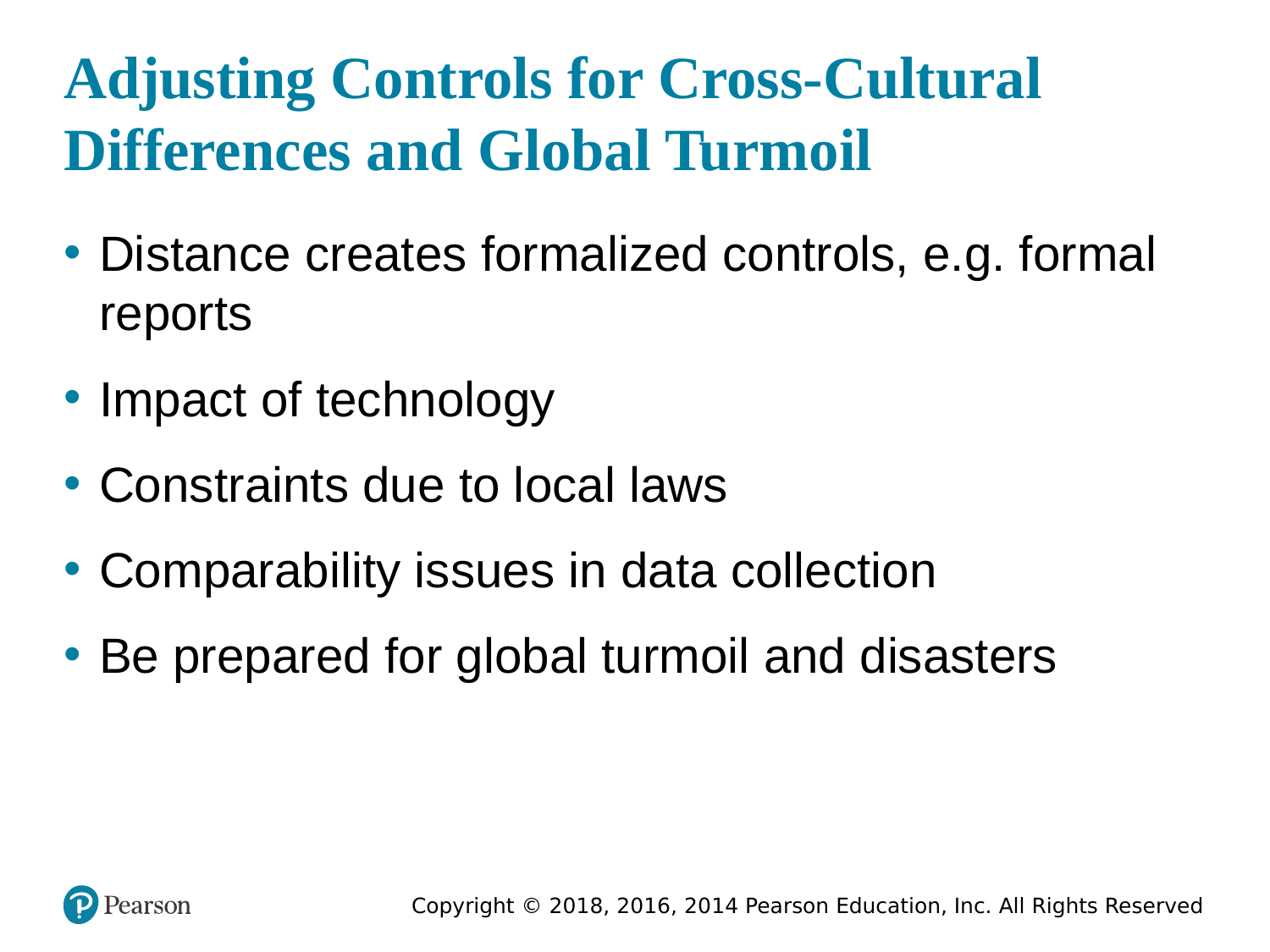

# Adjusting Controls for Cross-Cultural Differences and Global Turmoil
Distance creates formalized controls, e.g. formal reports
Impact of technology
Constraints due to local laws
Comparability issues in data collection
Be prepared for global turmoil and disasters